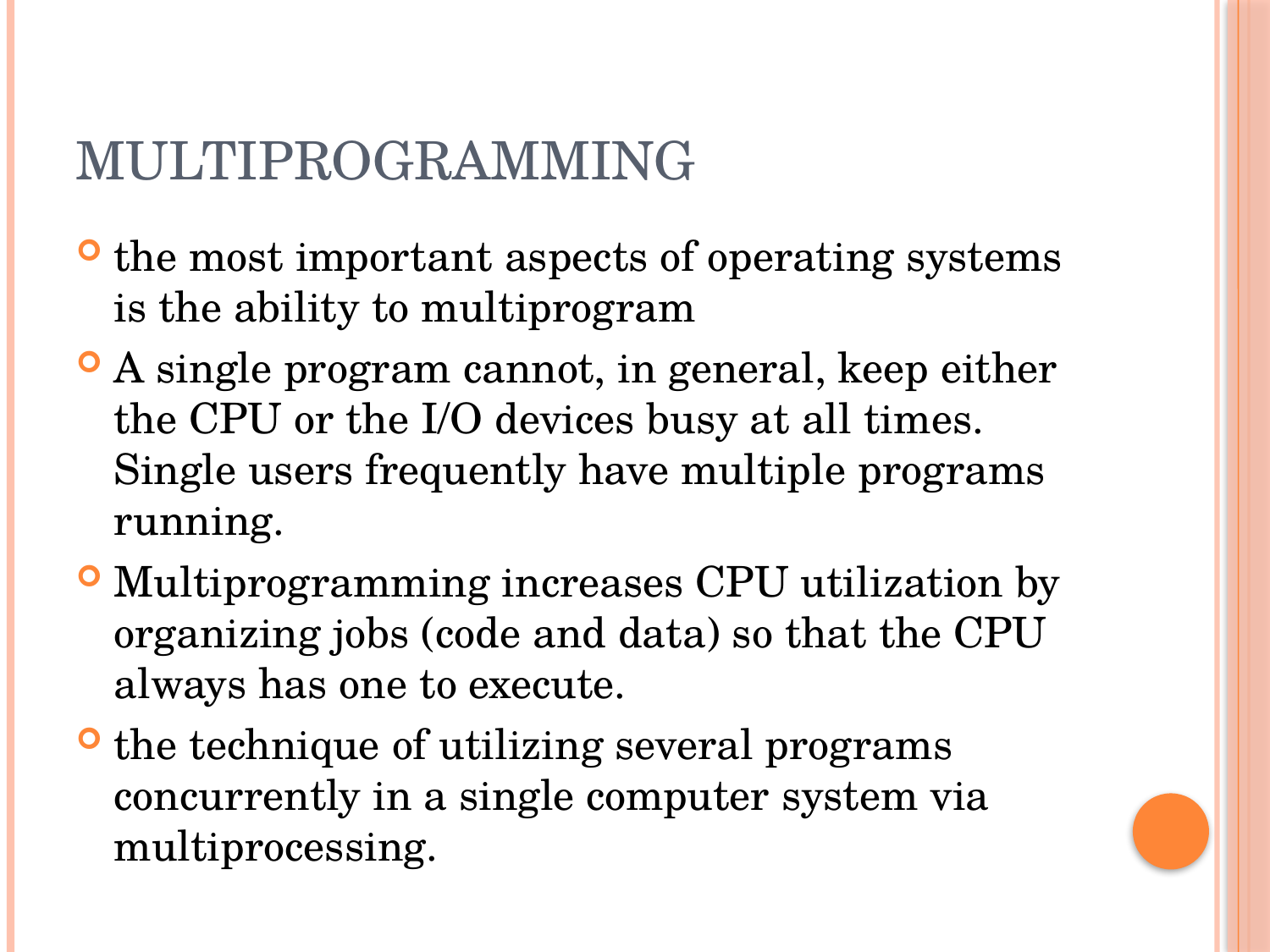

# Multiprogramming
the most important aspects of operating systems is the ability to multiprogram
A single program cannot, in general, keep either the CPU or the I/O devices busy at all times. Single users frequently have multiple programs running.
Multiprogramming increases CPU utilization by organizing jobs (code and data) so that the CPU always has one to execute.
the technique of utilizing several programs concurrently in a single computer system via multiprocessing.